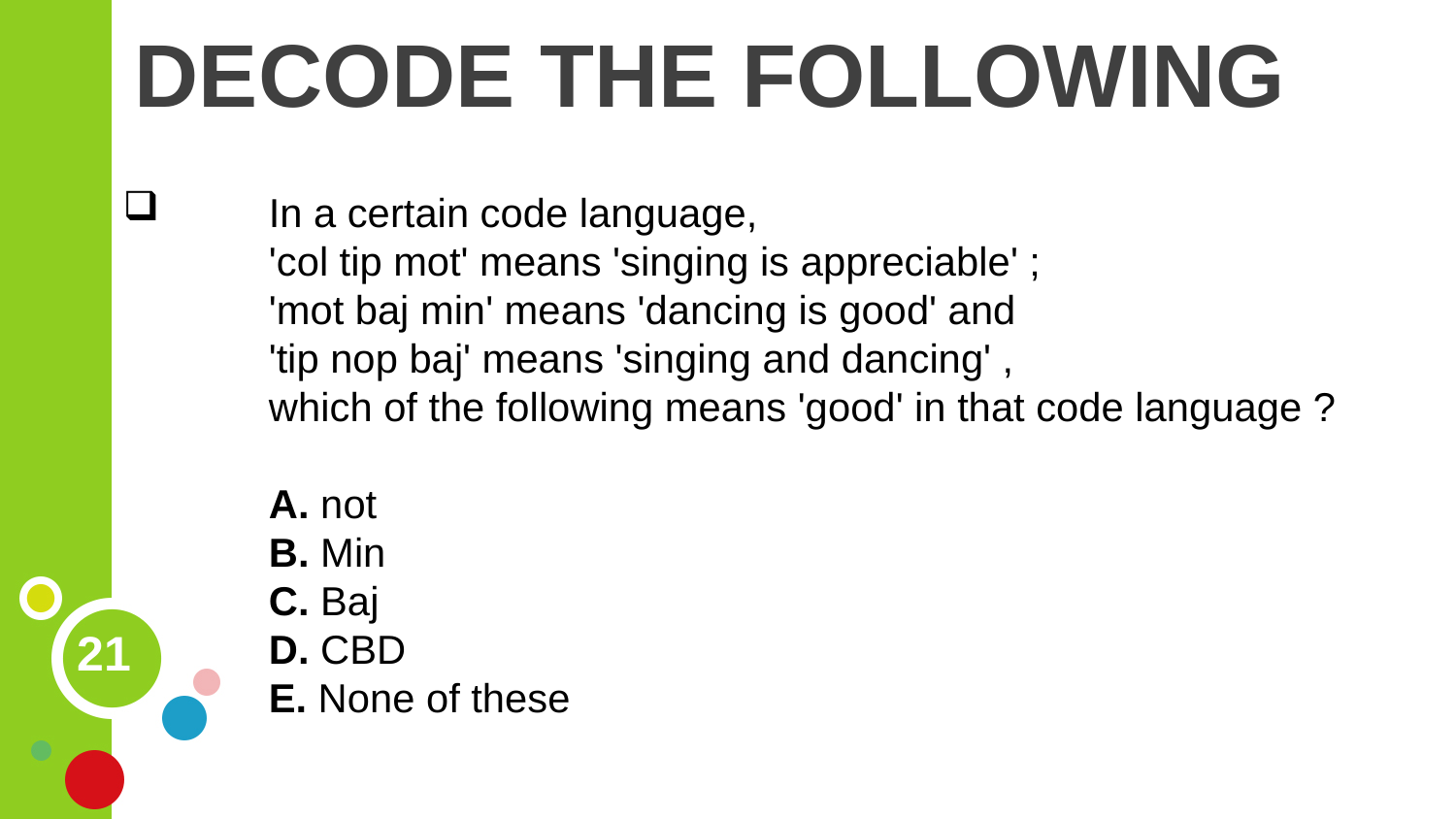

# DECODE THE FOLLOWING
 	In a certain code language,
	'col tip mot' means 'singing is appreciable' ;
	'mot baj min' means 'dancing is good' and
	'tip nop baj' means 'singing and dancing' ,
	which of the following means 'good' in that code language ?

	A. not
	B. Min
	C. Baj
	D. CBD
	E. None of these

21